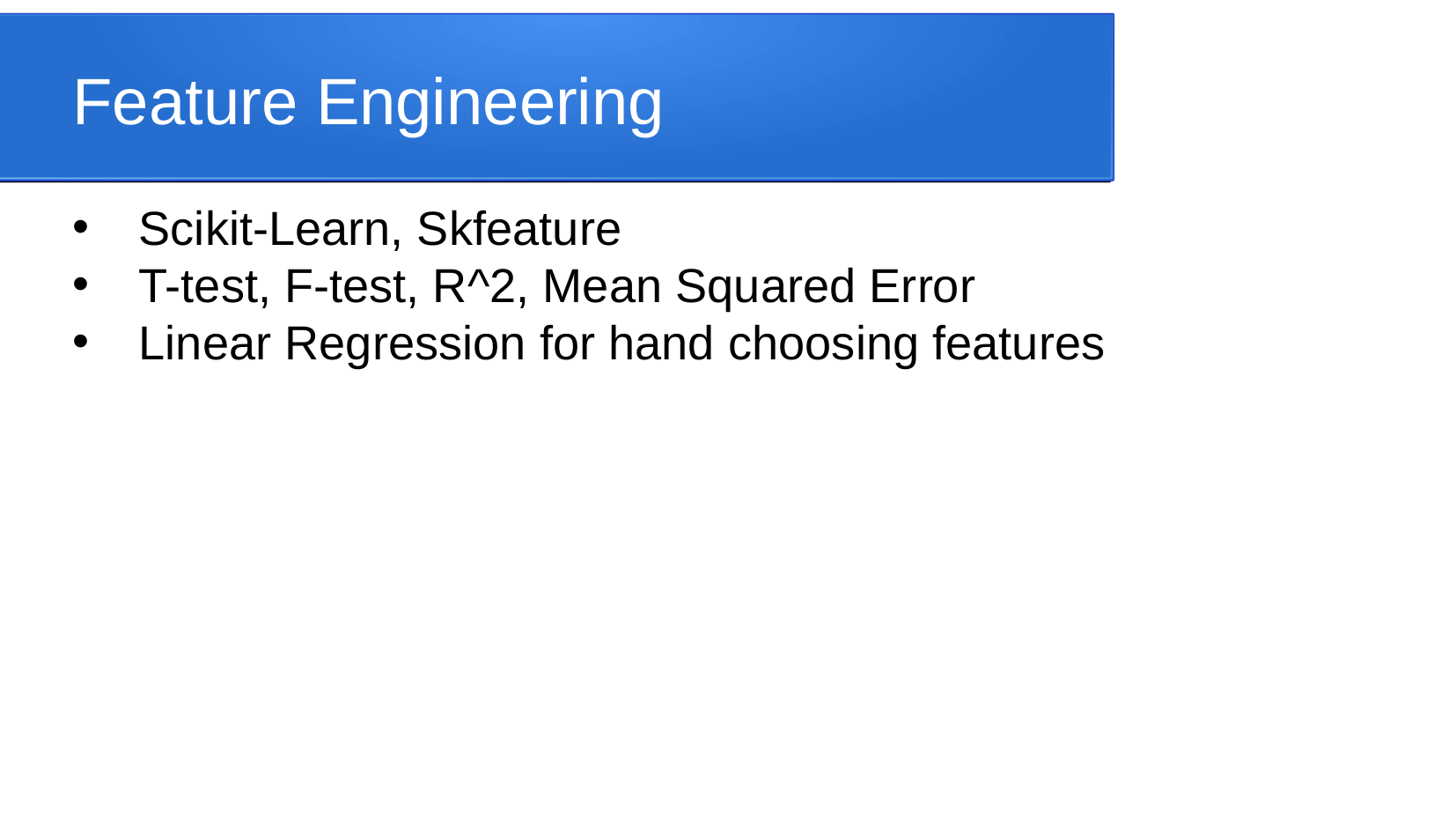

Feature Engineering
Scikit-Learn, Skfeature
T-test, F-test, R^2, Mean Squared Error
Linear Regression for hand choosing features